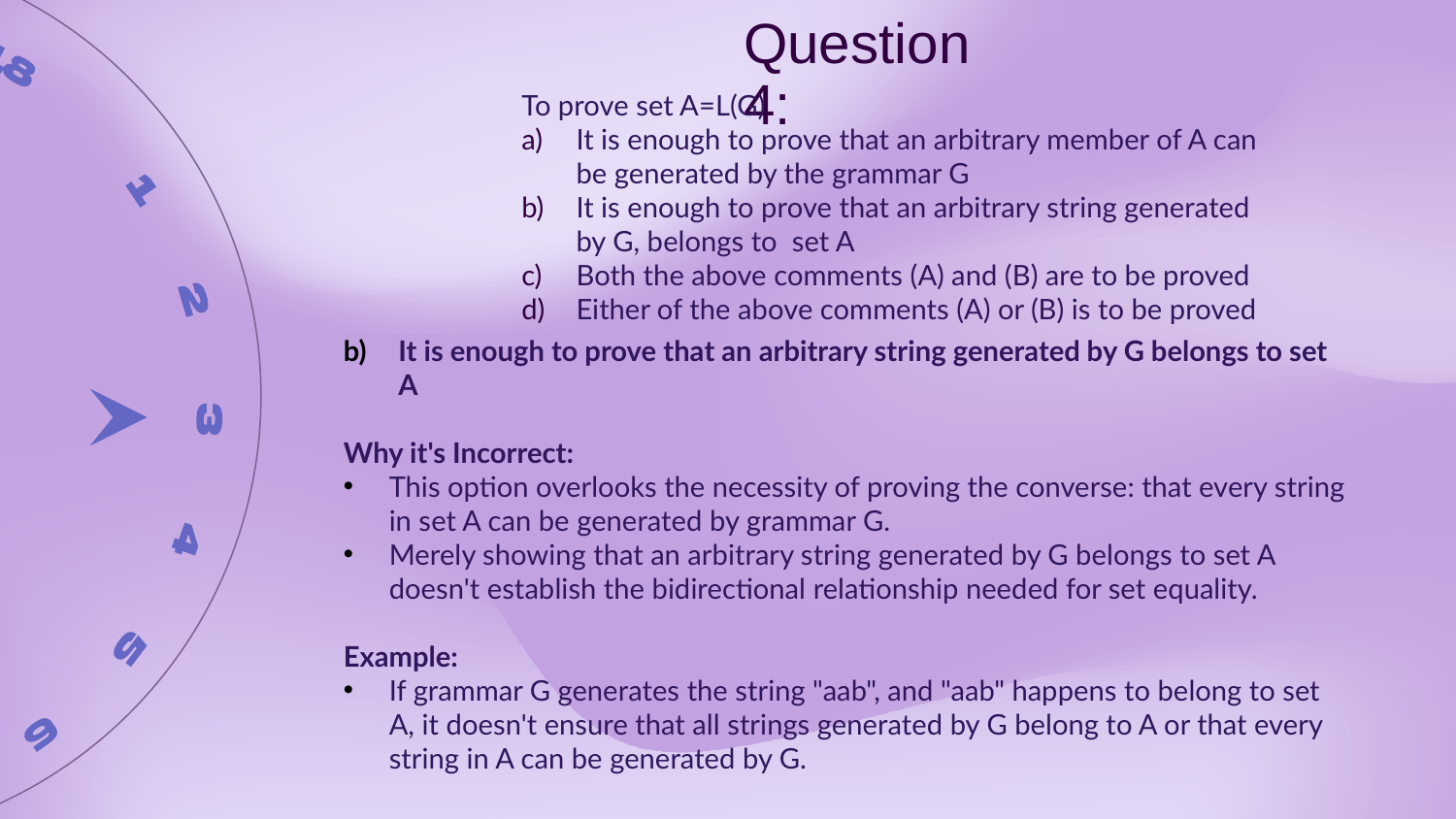

Question 4:

To prove set A=L(G)
It is enough to prove that an arbitrary member of A can be generated by the grammar G
It is enough to prove that an arbitrary string generated by G, belongs to  set A
Both the above comments (A) and (B) are to be proved
Either of the above comments (A) or (B) is to be proved

It is enough to prove that an arbitrary string generated by G belongs to set A

Why it's Incorrect:
This option overlooks the necessity of proving the converse: that every string in set A can be generated by grammar G.
Merely showing that an arbitrary string generated by G belongs to set A doesn't establish the bidirectional relationship needed for set equality.

Example:
If grammar G generates the string "aab", and "aab" happens to belong to set A, it doesn't ensure that all strings generated by G belong to A or that every string in A can be generated by G.